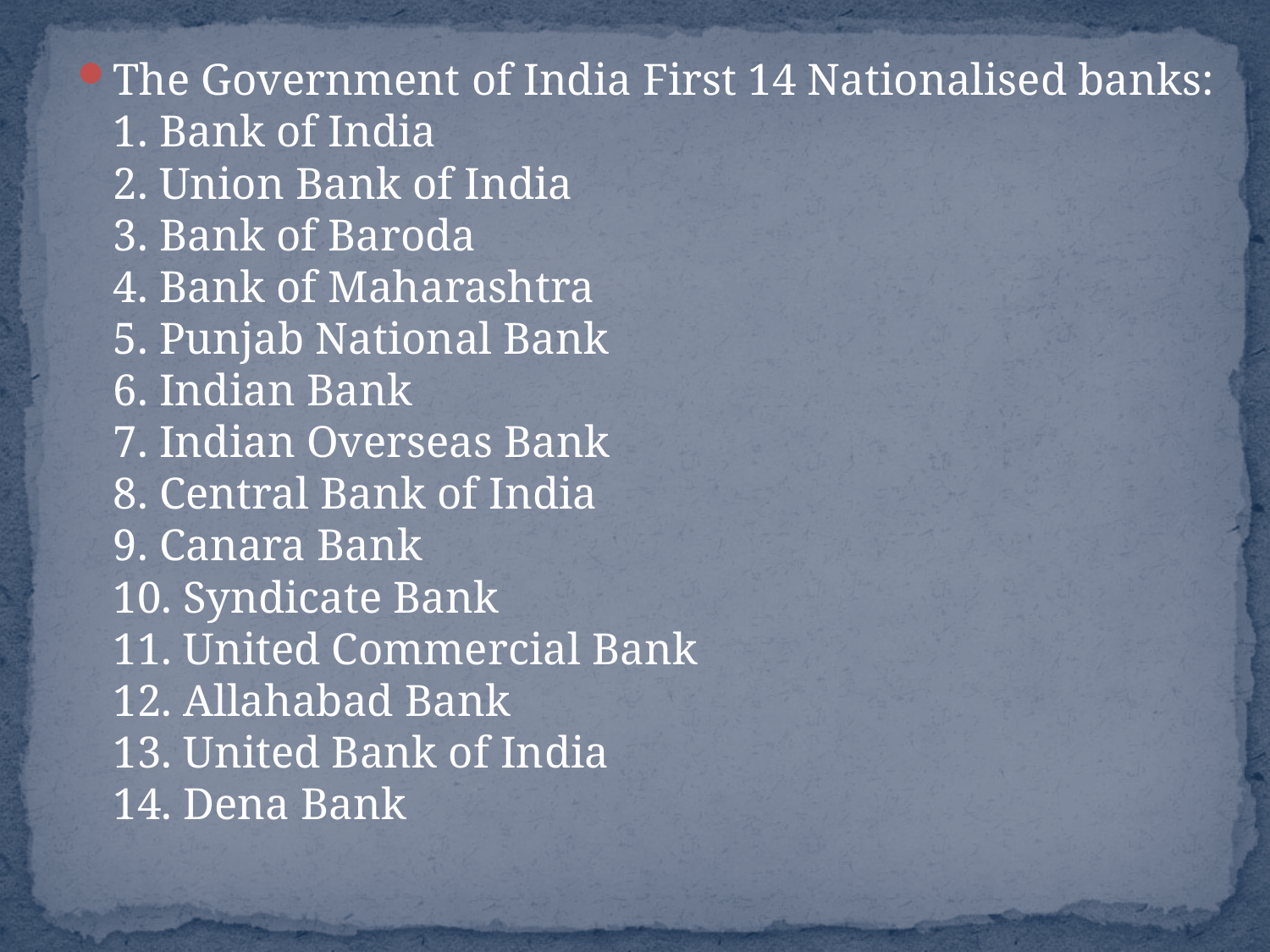

The Government of India First 14 Nationalised banks:
1. Bank of India
2. Union Bank of India
3. Bank of Baroda
4. Bank of Maharashtra
5. Punjab National Bank
6. Indian Bank
7. Indian Overseas Bank
8. Central Bank of India
9. Canara Bank
10. Syndicate Bank
11. United Commercial Bank
12. Allahabad Bank
13. United Bank of India
14. Dena Bank